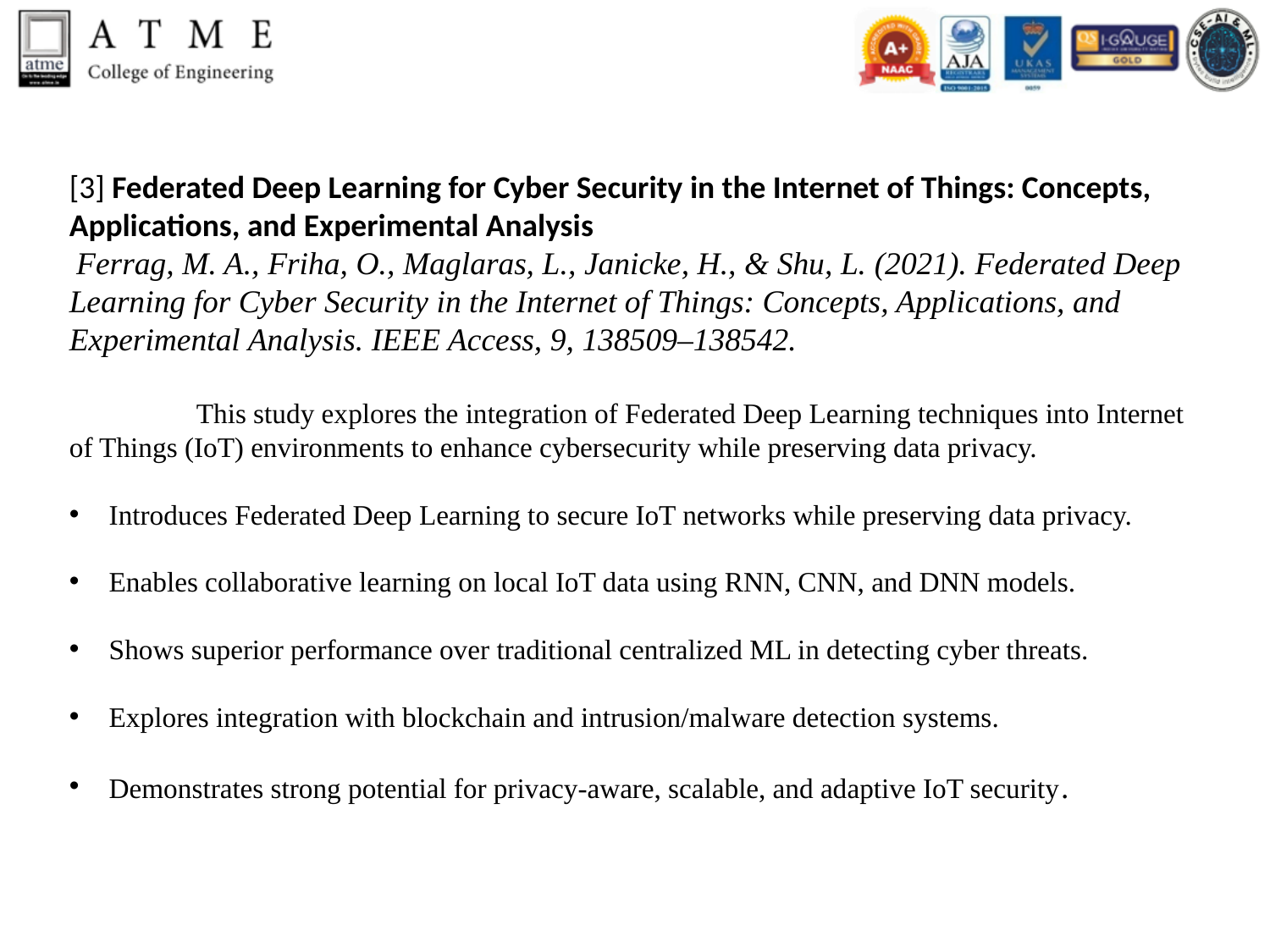

[3] Federated Deep Learning for Cyber Security in the Internet of Things: Concepts, Applications, and Experimental Analysis
 Ferrag, M. A., Friha, O., Maglaras, L., Janicke, H., & Shu, L. (2021). Federated Deep Learning for Cyber Security in the Internet of Things: Concepts, Applications, and Experimental Analysis. IEEE Access, 9, 138509–138542.

	This study explores the integration of Federated Deep Learning techniques into Internet of Things (IoT) environments to enhance cybersecurity while preserving data privacy.

Introduces Federated Deep Learning to secure IoT networks while preserving data privacy.

Enables collaborative learning on local IoT data using RNN, CNN, and DNN models.

Shows superior performance over traditional centralized ML in detecting cyber threats.

Explores integration with blockchain and intrusion/malware detection systems.

Demonstrates strong potential for privacy-aware, scalable, and adaptive IoT security.